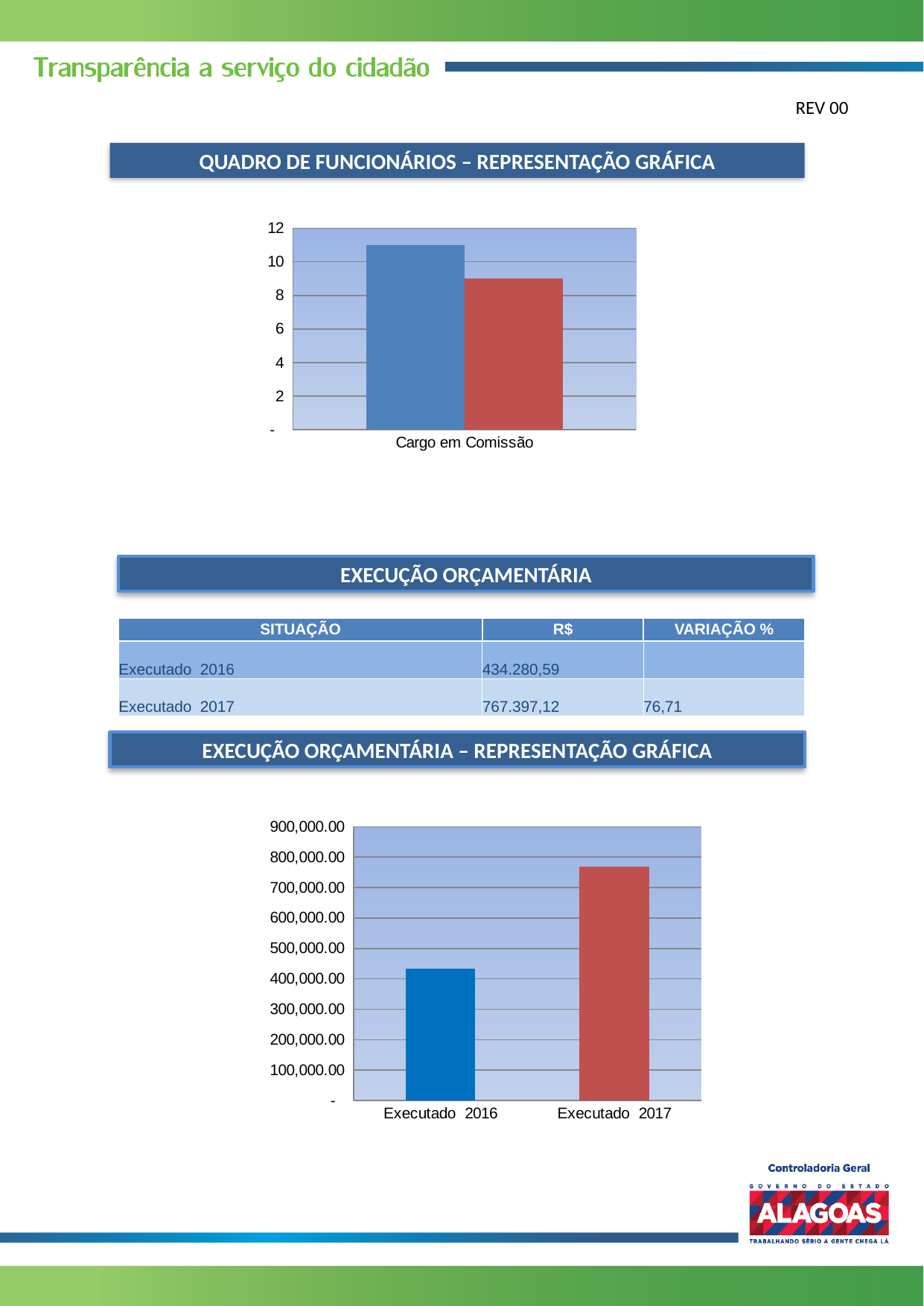

REV 00
QUADRO DE FUNCIONÁRIOS – REPRESENTAÇÃO GRÁFICA

### Chart

| Category |  |  |
|---|---|---|
| Cargo em Comissão | 11.0 | 9.0 |
EXECUÇÃO ORÇAMENTÁRIA
| SITUAÇÃO | R$ | VARIAÇÃO % |
| --- | --- | --- |
| Executado 2016 | 434.280,59 |  |
| Executado 2017 | 767.397,12 | 76,71 |
EXECUÇÃO ORÇAMENTÁRIA – REPRESENTAÇÃO GRÁFICA

### Chart

| Category | R$ |
|---|---|
| Executado  2016 | 434280.59 |
| Executado  2017 | 767397.12 |